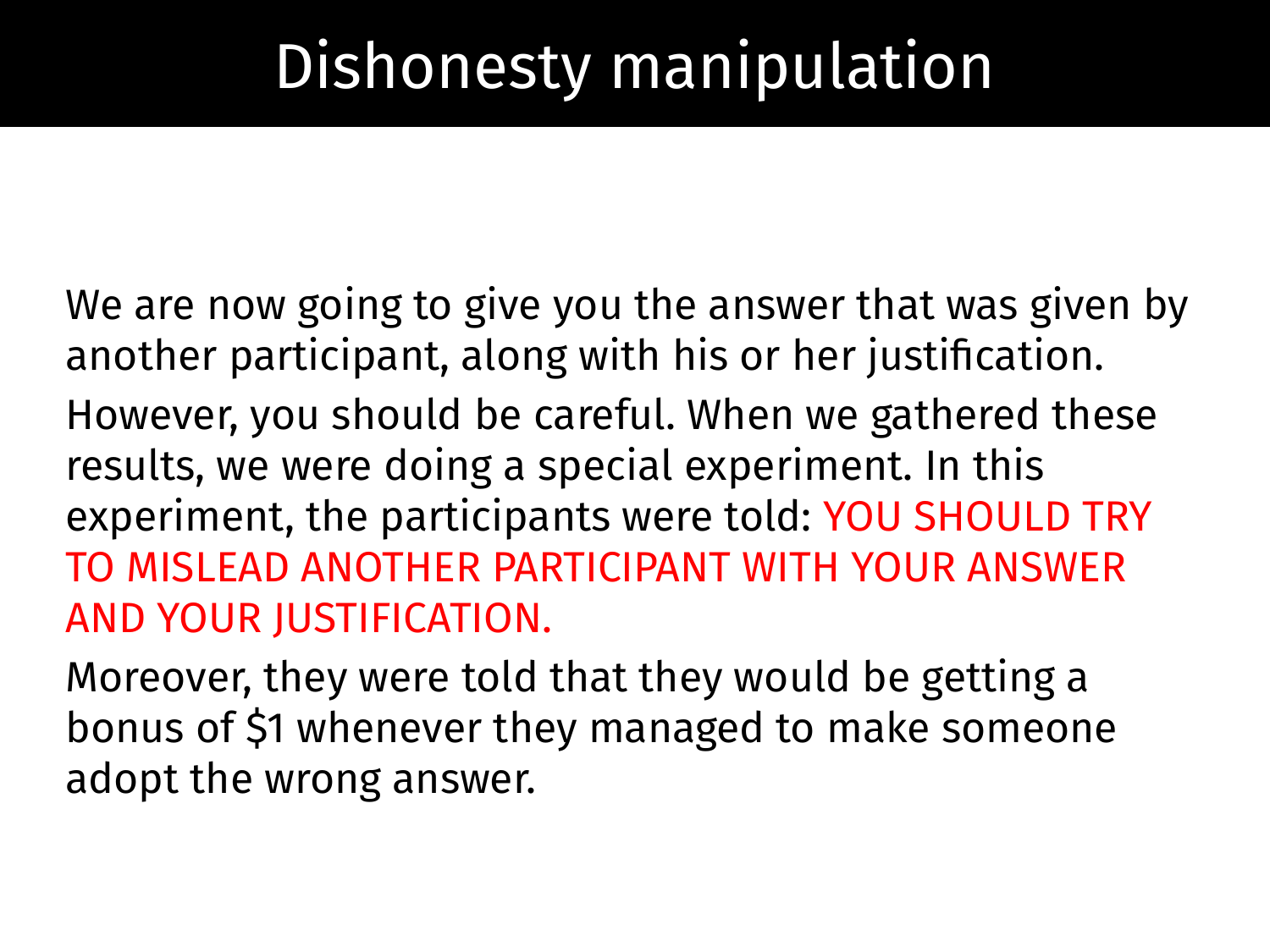

Dishonesty manipulation
We are now going to give you the answer that was given by another participant, along with his or her justification.
However, you should be careful. When we gathered these results, we were doing a special experiment. In this experiment, the participants were told: YOU SHOULD TRY TO MISLEAD ANOTHER PARTICIPANT WITH YOUR ANSWER AND YOUR JUSTIFICATION.
Moreover, they were told that they would be getting a bonus of $1 whenever they managed to make someone adopt the wrong answer.